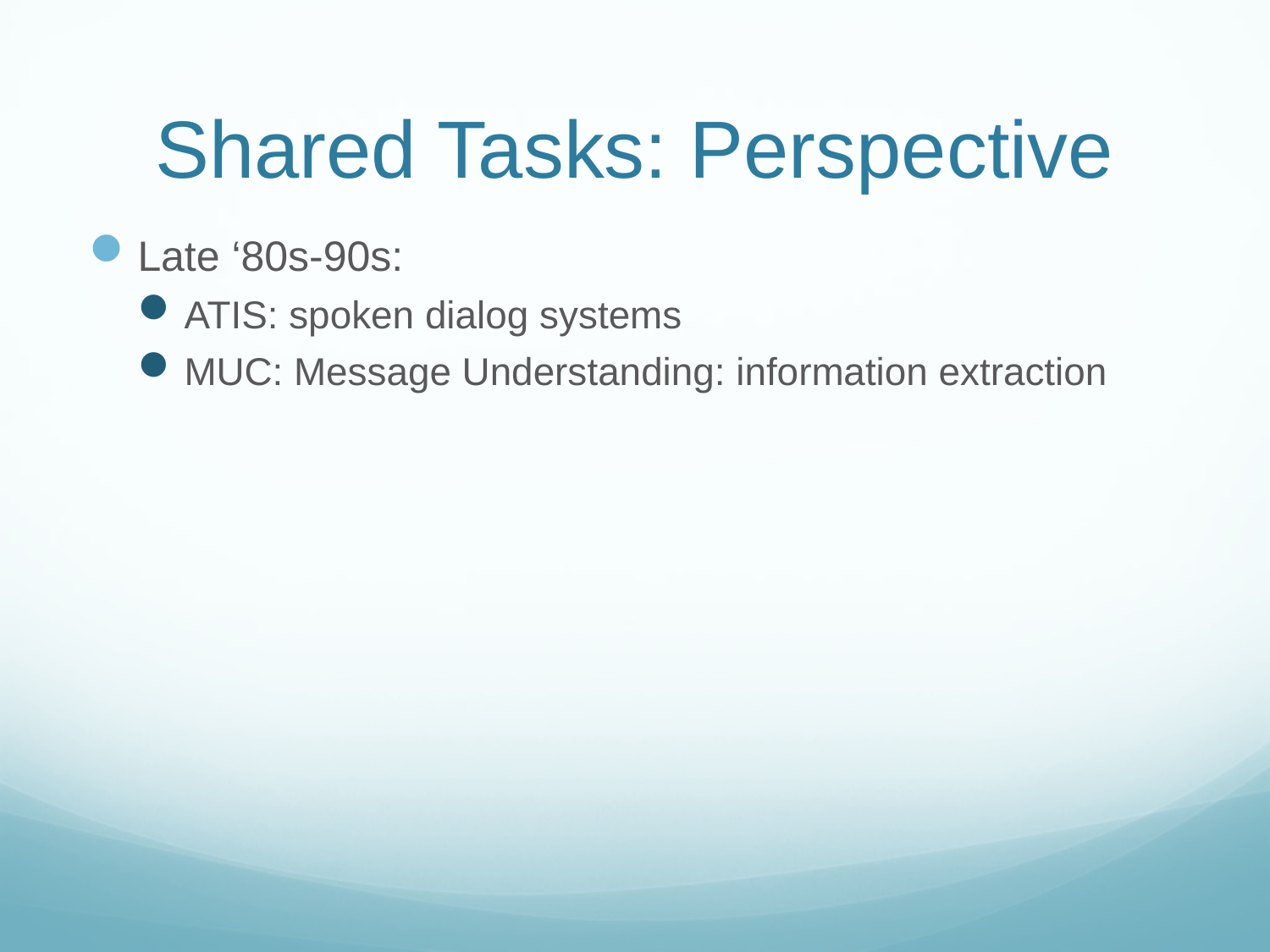

# Shared Tasks: Perspective
Late ‘80s-90s:
ATIS: spoken dialog systems
MUC: Message Understanding: information extraction